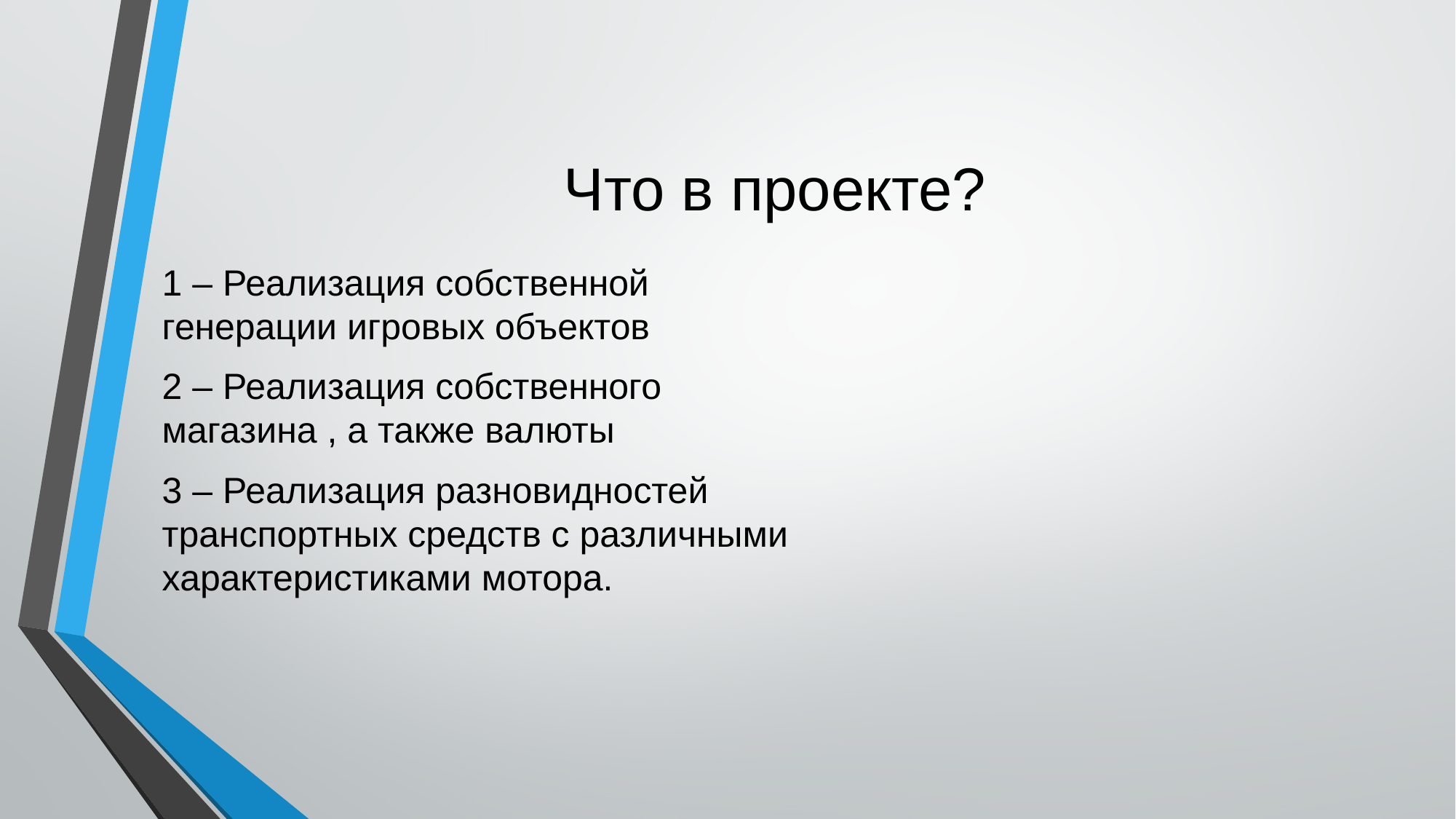

# Что в проекте?
1 – Реализация собственной генерации игровых объектов
2 – Реализация собственного магазина , а также валюты
3 – Реализация разновидностей транспортных средств с различными характеристиками мотора.